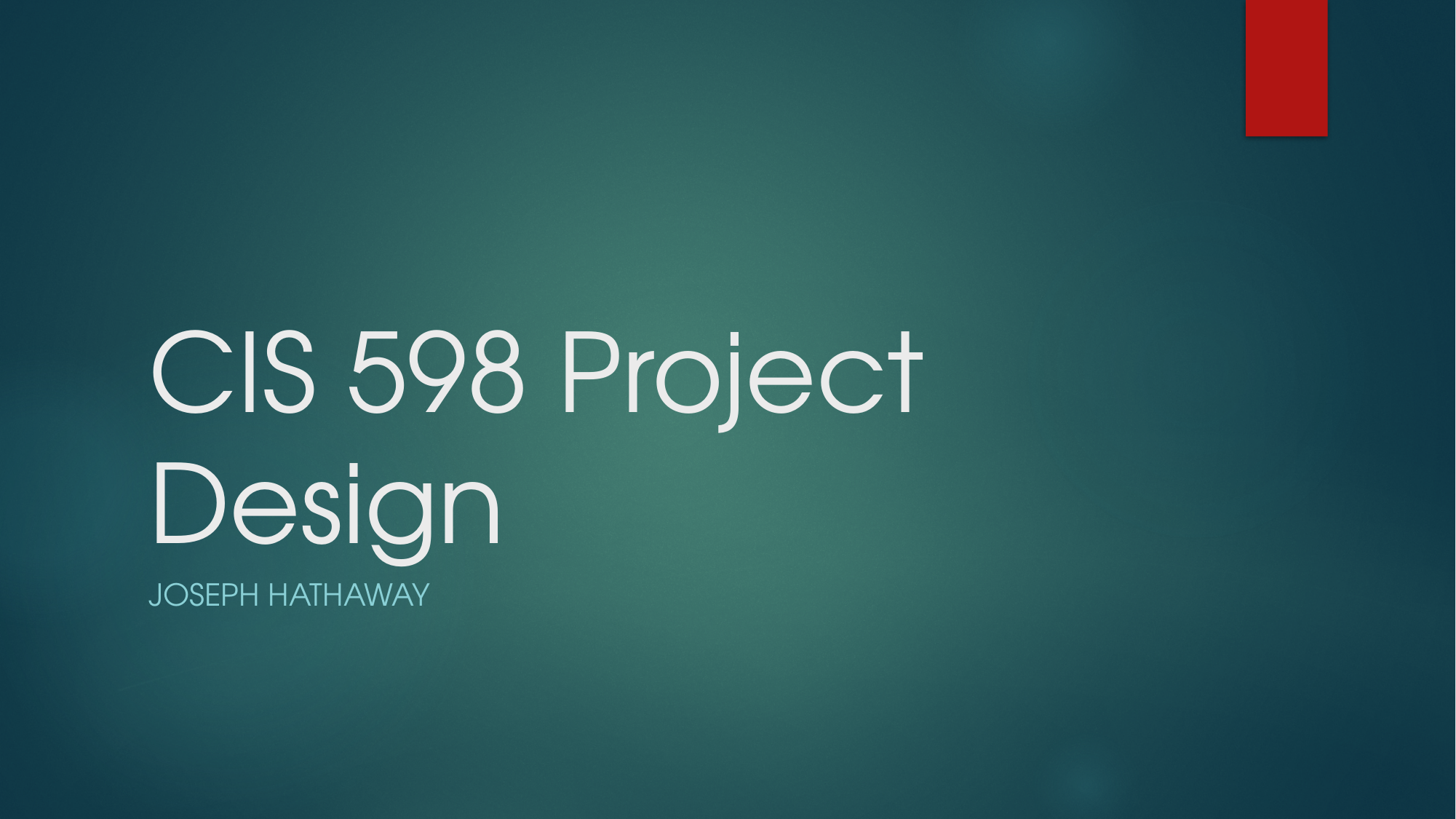

# CIS 598 Project Design
Joseph Hathaway